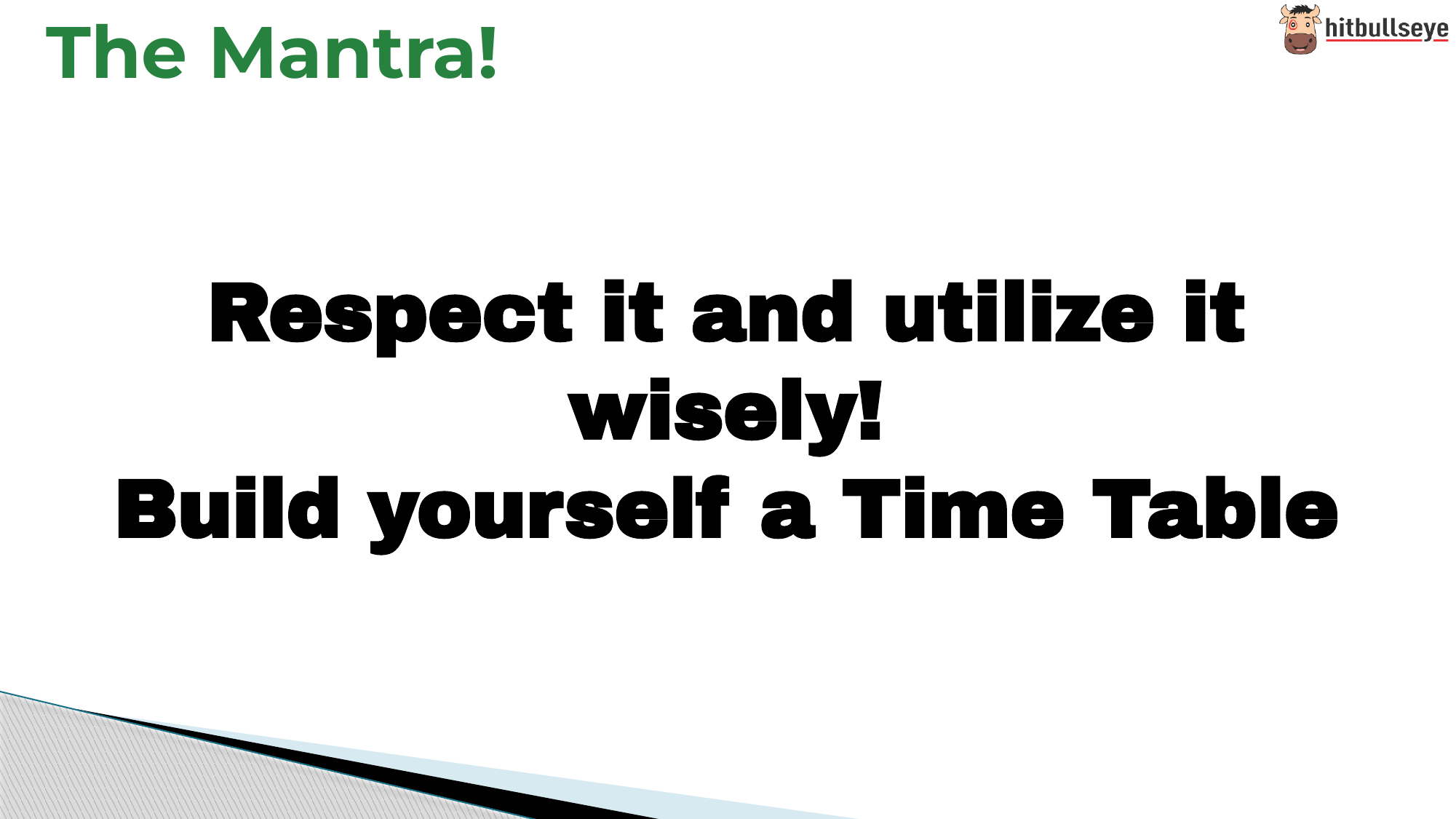

The Mantra!
Respect it and utilize it wisely!
Build yourself a Time Table